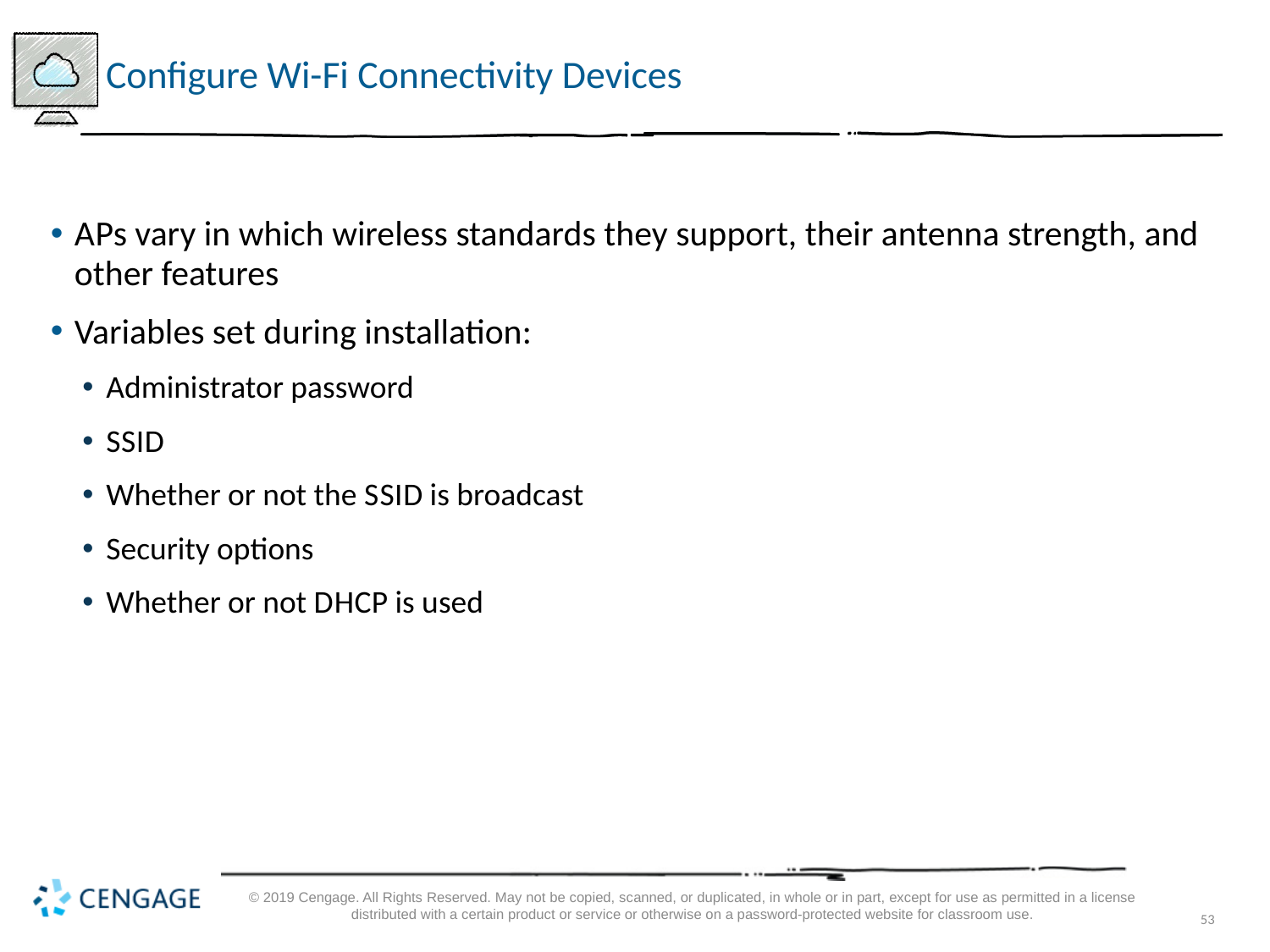

# Configure Wi-Fi Connectivity Devices
A Ps vary in which wireless standards they support, their antenna strength, and other features
Variables set during installation:
Administrator password
S S I D
Whether or not the S S I D is broadcast
Security options
Whether or not D H C P is used
© 2019 Cengage. All Rights Reserved. May not be copied, scanned, or duplicated, in whole or in part, except for use as permitted in a license distributed with a certain product or service or otherwise on a password-protected website for classroom use.